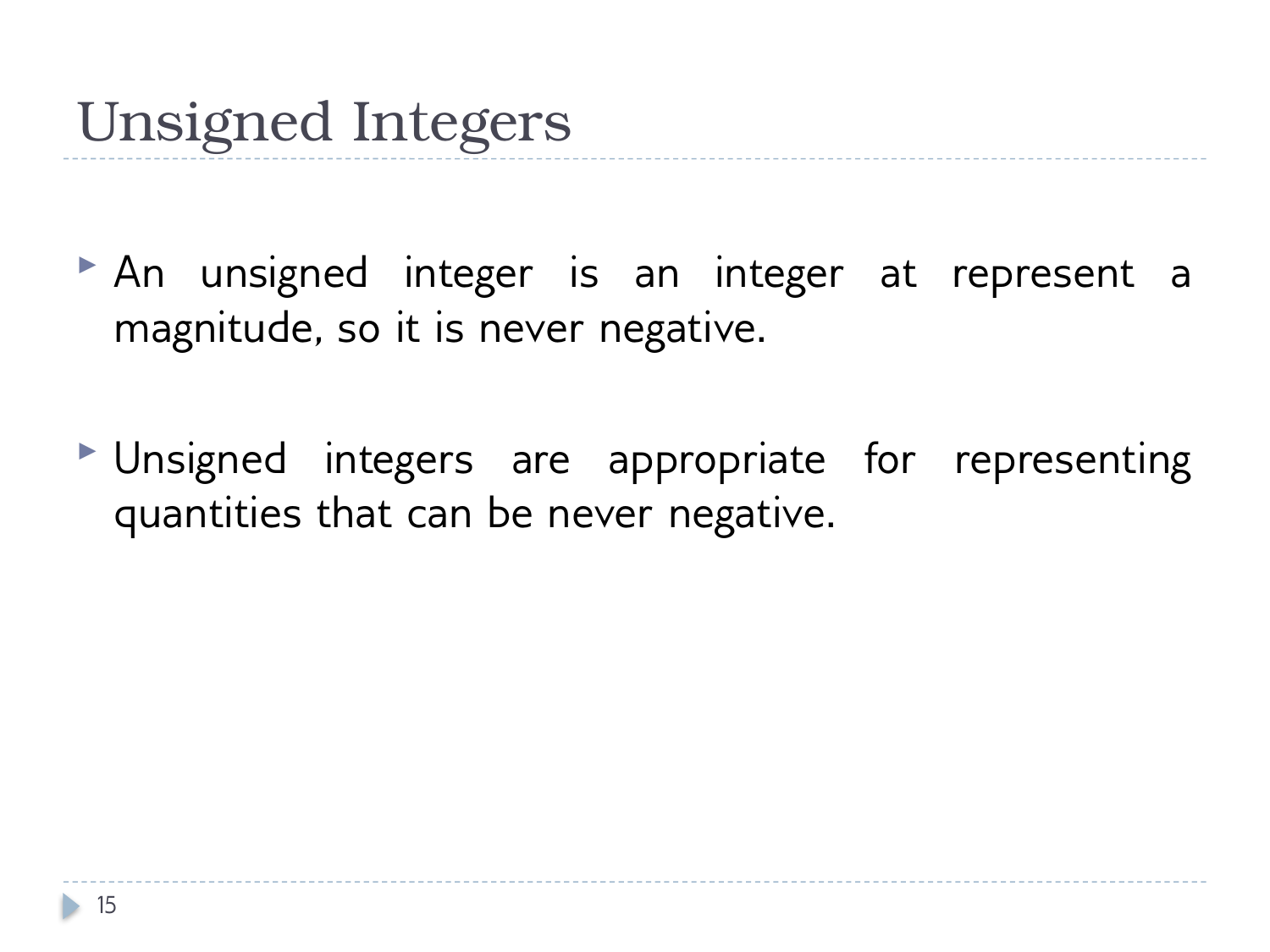

# Unsigned Integers

An unsigned integer is an integer at represent a magnitude, so it is never negative.

Unsigned integers are appropriate for representing quantities that can be never negative.
15